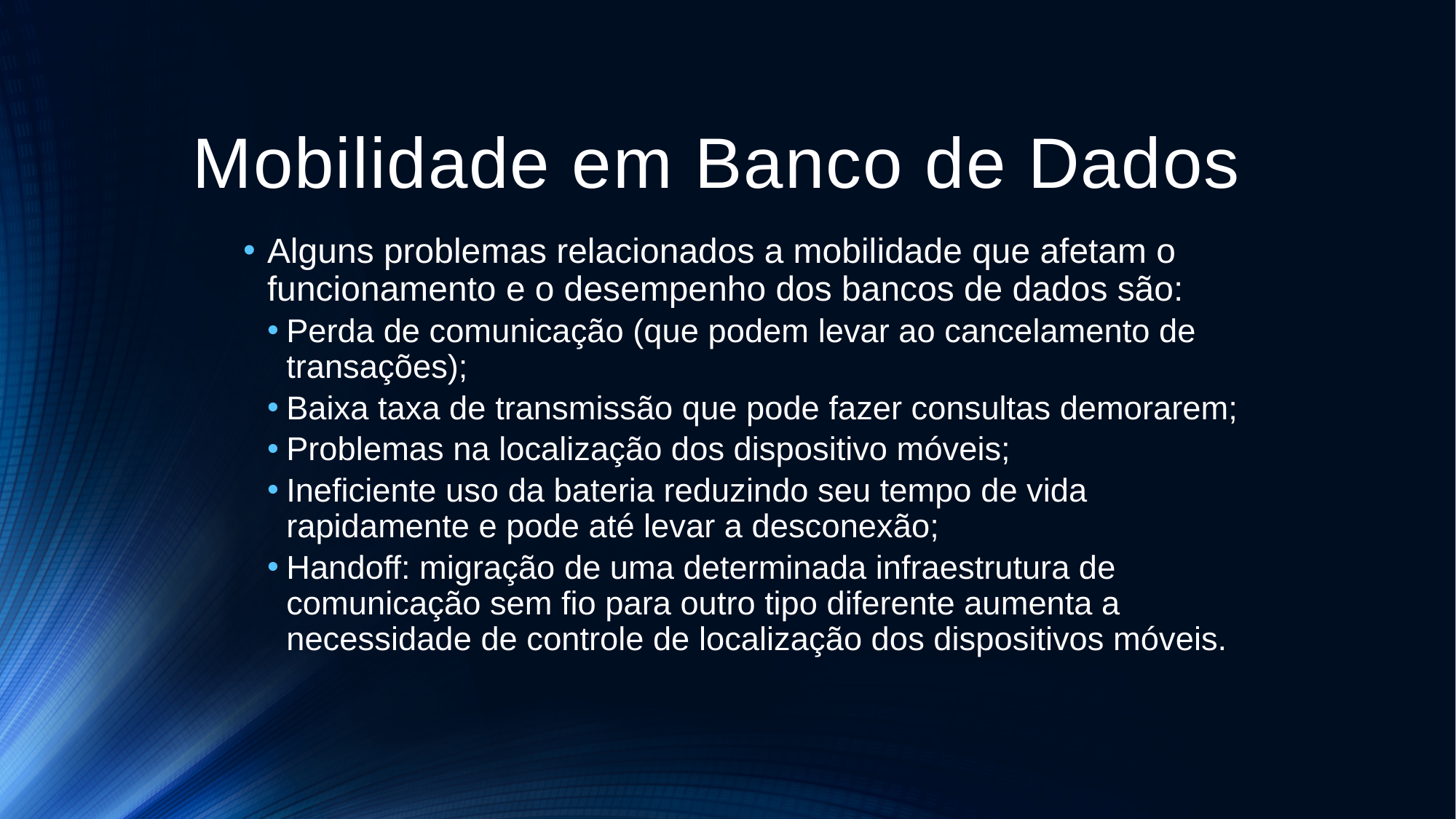

# Mobilidade em Banco de Dados
Alguns problemas relacionados a mobilidade que afetam o funcionamento e o desempenho dos bancos de dados são:
Perda de comunicação (que podem levar ao cancelamento de transações);
Baixa taxa de transmissão que pode fazer consultas demorarem;
Problemas na localização dos dispositivo móveis;
Ineficiente uso da bateria reduzindo seu tempo de vida rapidamente e pode até levar a desconexão;
Handoff: migração de uma determinada infraestrutura de comunicação sem fio para outro tipo diferente aumenta a necessidade de controle de localização dos dispositivos móveis.